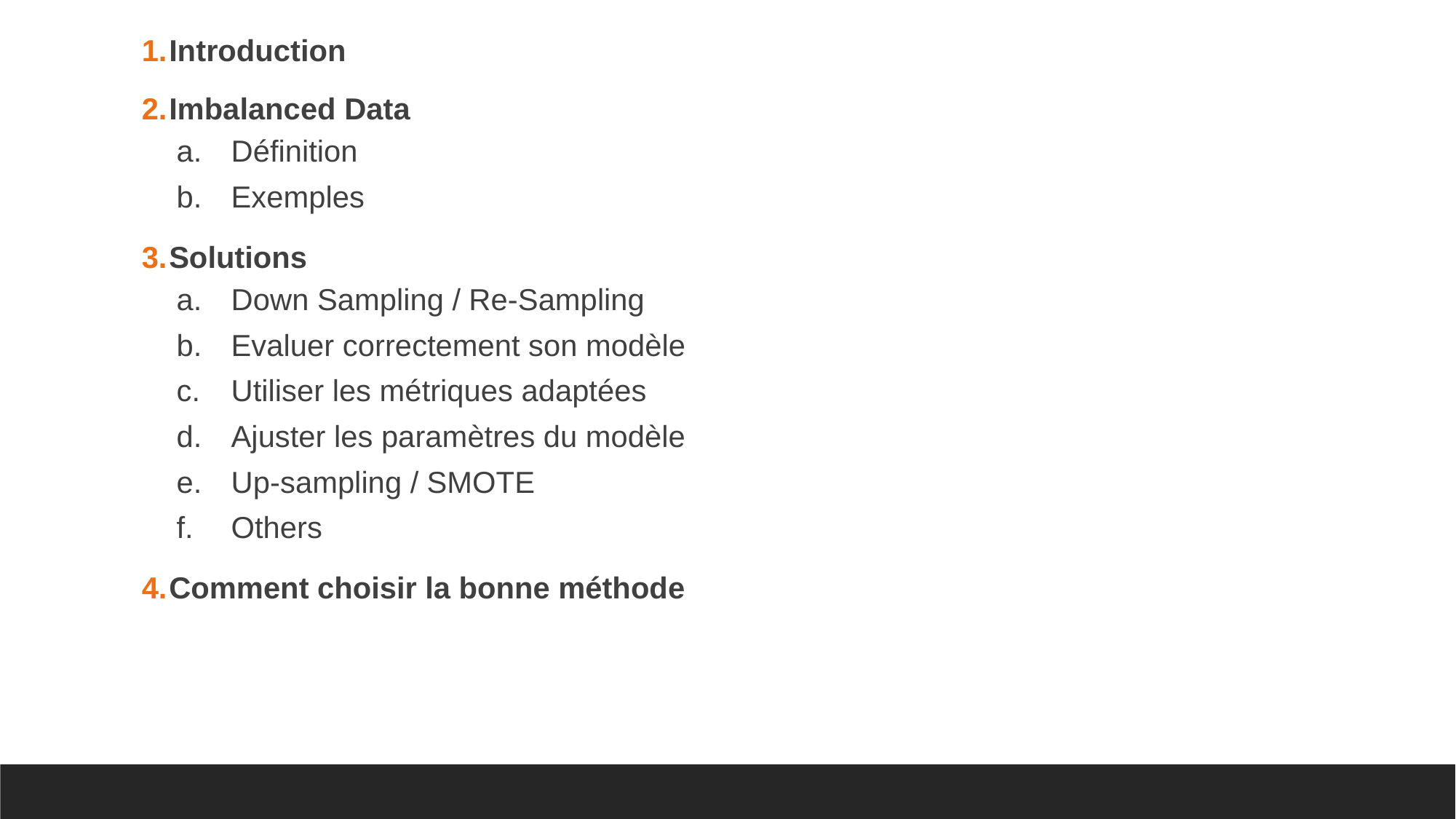

Introduction
Imbalanced Data
Définition
Exemples
Solutions
Down Sampling / Re-Sampling
Evaluer correctement son modèle
Utiliser les métriques adaptées
Ajuster les paramètres du modèle
Up-sampling / SMOTE
Others
Comment choisir la bonne méthode